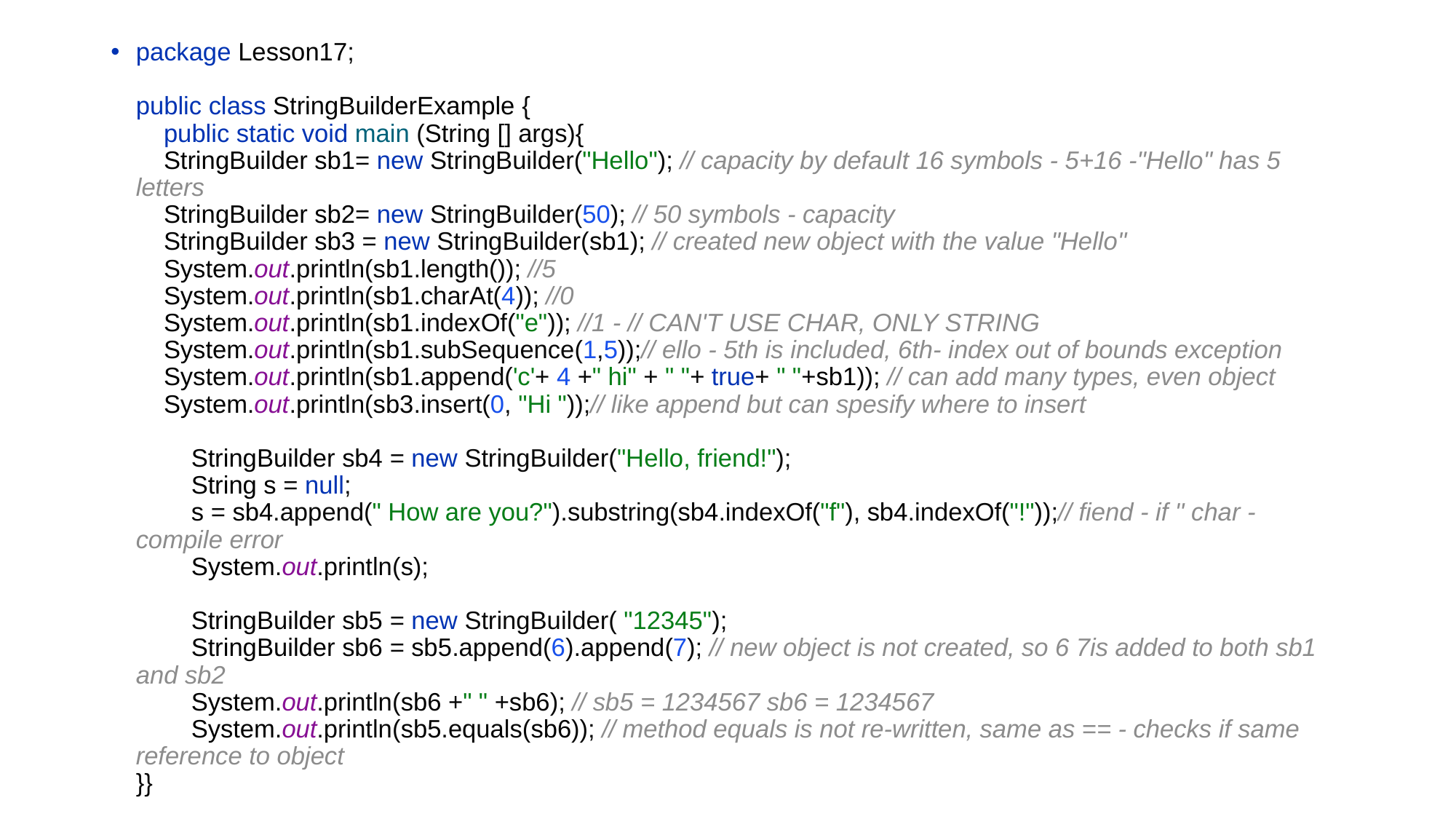

package Lesson17;
public class StringBuilderExample {
    public static void main (String [] args){
    StringBuilder sb1= new StringBuilder("Hello"); // capacity by default 16 symbols - 5+16 -"Hello" has 5 letters
    StringBuilder sb2= new StringBuilder(50); // 50 symbols - capacity
    StringBuilder sb3 = new StringBuilder(sb1); // created new object with the value "Hello"
    System.out.println(sb1.length()); //5
    System.out.println(sb1.charAt(4)); //0
    System.out.println(sb1.indexOf("e")); //1 - // CAN'T USE CHAR, ONLY STRING
    System.out.println(sb1.subSequence(1,5));// ello - 5th is included, 6th- index out of bounds exception
    System.out.println(sb1.append('c'+ 4 +" hi" + " "+ true+ " "+sb1)); // can add many types, even object
    System.out.println(sb3.insert(0, "Hi "));// like append but can spesify where to insert
        StringBuilder sb4 = new StringBuilder("Hello, friend!");
        String s = null;
        s = sb4.append(" How are you?").substring(sb4.indexOf("f"), sb4.indexOf("!"));// fiend - if '' char - compile error
        System.out.println(s);
        StringBuilder sb5 = new StringBuilder( "12345");
        StringBuilder sb6 = sb5.append(6).append(7); // new object is not created, so 6 7is added to both sb1 and sb2
        System.out.println(sb6 +" " +sb6); // sb5 = 1234567 sb6 = 1234567
        System.out.println(sb5.equals(sb6)); // method equals is not re-written, same as == - checks if same reference to object
}}